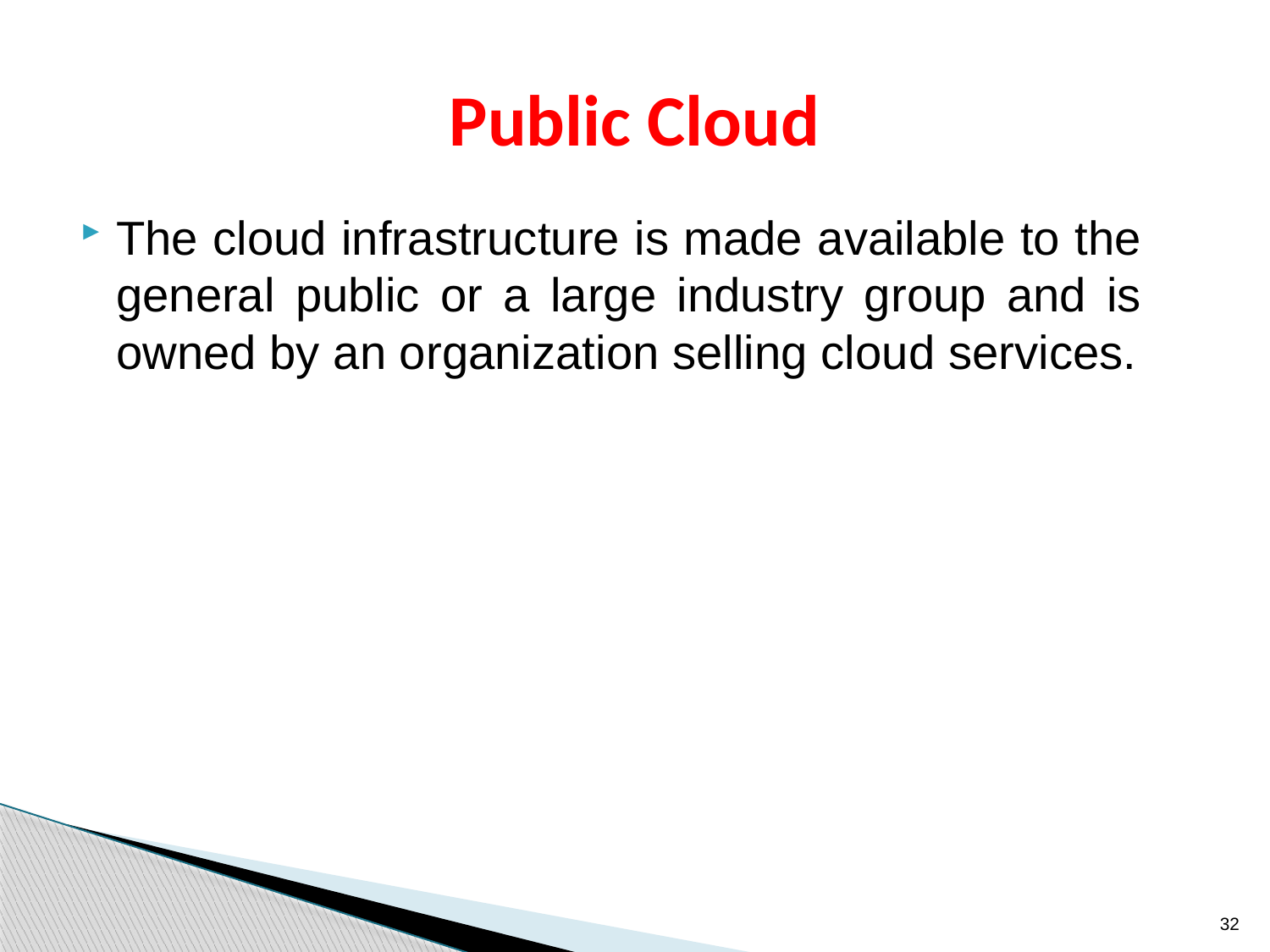

# Public Cloud
The cloud infrastructure is made available to the general public or a large industry group and is owned by an organization selling cloud services.
32